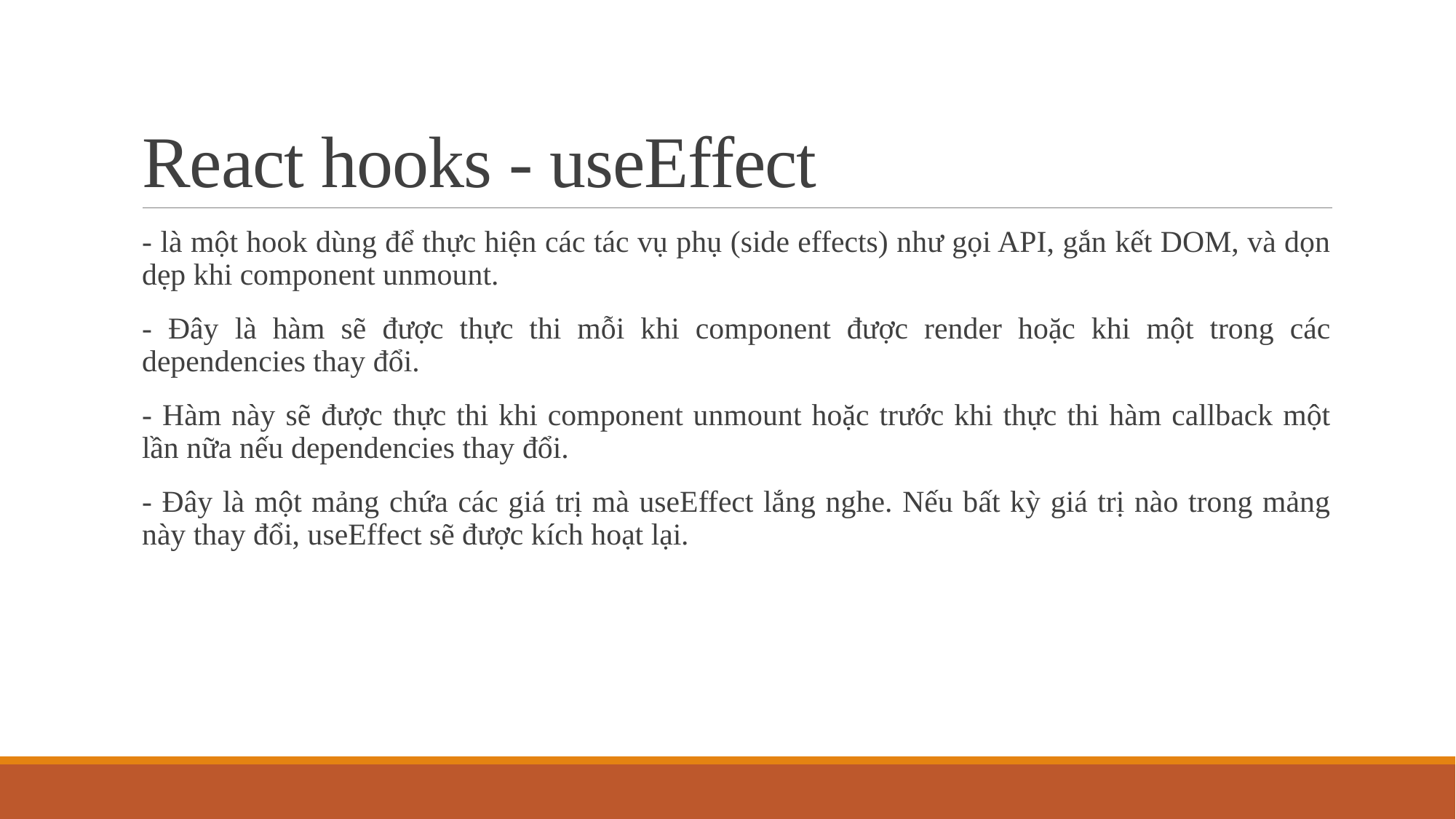

# React hooks - useEffect
- là một hook dùng để thực hiện các tác vụ phụ (side effects) như gọi API, gắn kết DOM, và dọn dẹp khi component unmount.
- Đây là hàm sẽ được thực thi mỗi khi component được render hoặc khi một trong các dependencies thay đổi.
- Hàm này sẽ được thực thi khi component unmount hoặc trước khi thực thi hàm callback một lần nữa nếu dependencies thay đổi.
- Đây là một mảng chứa các giá trị mà useEffect lắng nghe. Nếu bất kỳ giá trị nào trong mảng này thay đổi, useEffect sẽ được kích hoạt lại.